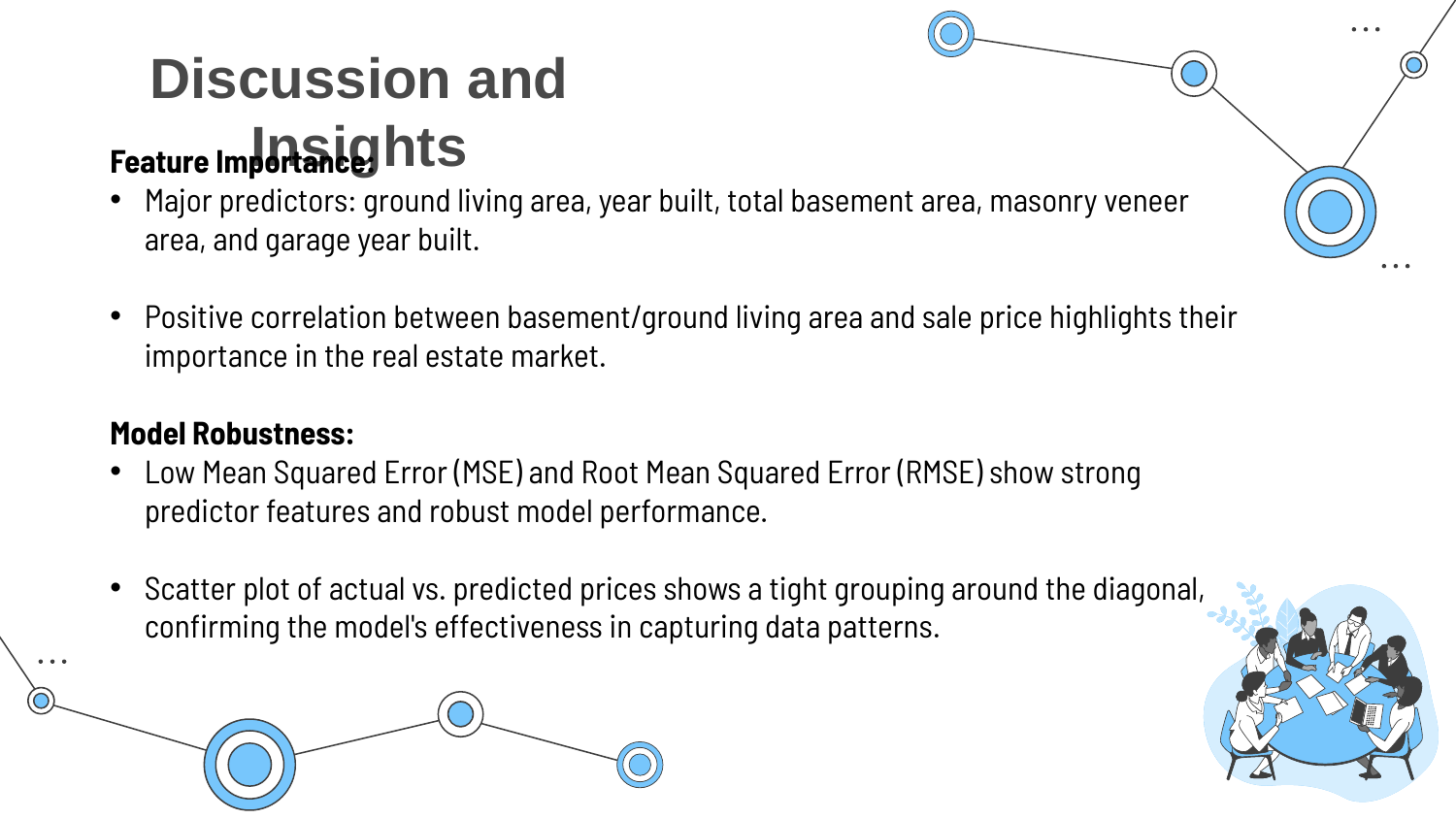

# Discussion and Insights
Feature Importance:
Major predictors: ground living area, year built, total basement area, masonry veneer area, and garage year built.

Positive correlation between basement/ground living area and sale price highlights their importance in the real estate market.

Model Robustness:
Low Mean Squared Error (MSE) and Root Mean Squared Error (RMSE) show strong predictor features and robust model performance.

Scatter plot of actual vs. predicted prices shows a tight grouping around the diagonal, confirming the model's effectiveness in capturing data patterns.